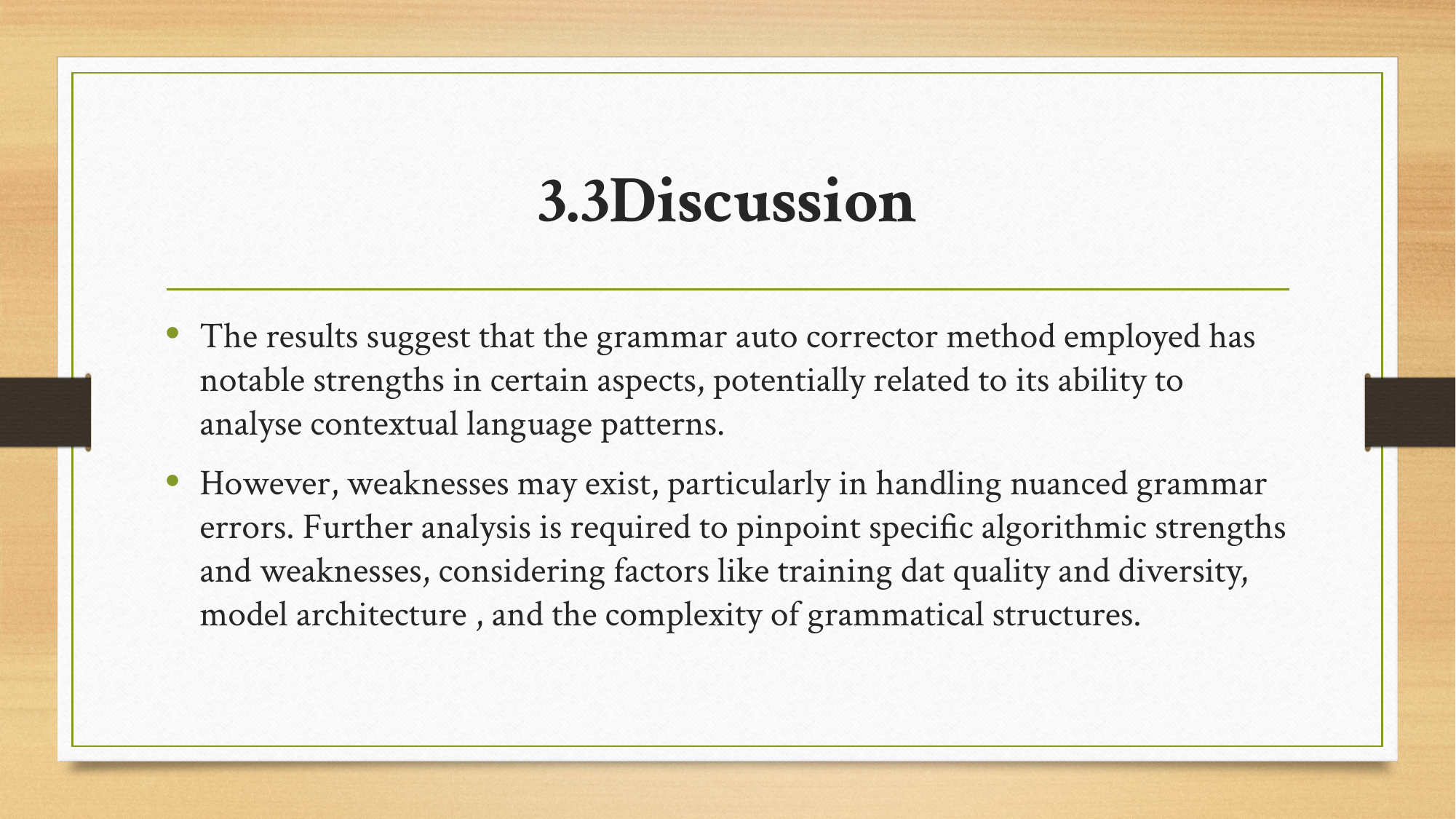

# 3.3Discussion
The results suggest that the grammar auto corrector method employed has notable strengths in certain aspects, potentially related to its ability to analyse contextual language patterns.
However, weaknesses may exist, particularly in handling nuanced grammar errors. Further analysis is required to pinpoint specific algorithmic strengths and weaknesses, considering factors like training dat quality and diversity, model architecture , and the complexity of grammatical structures.